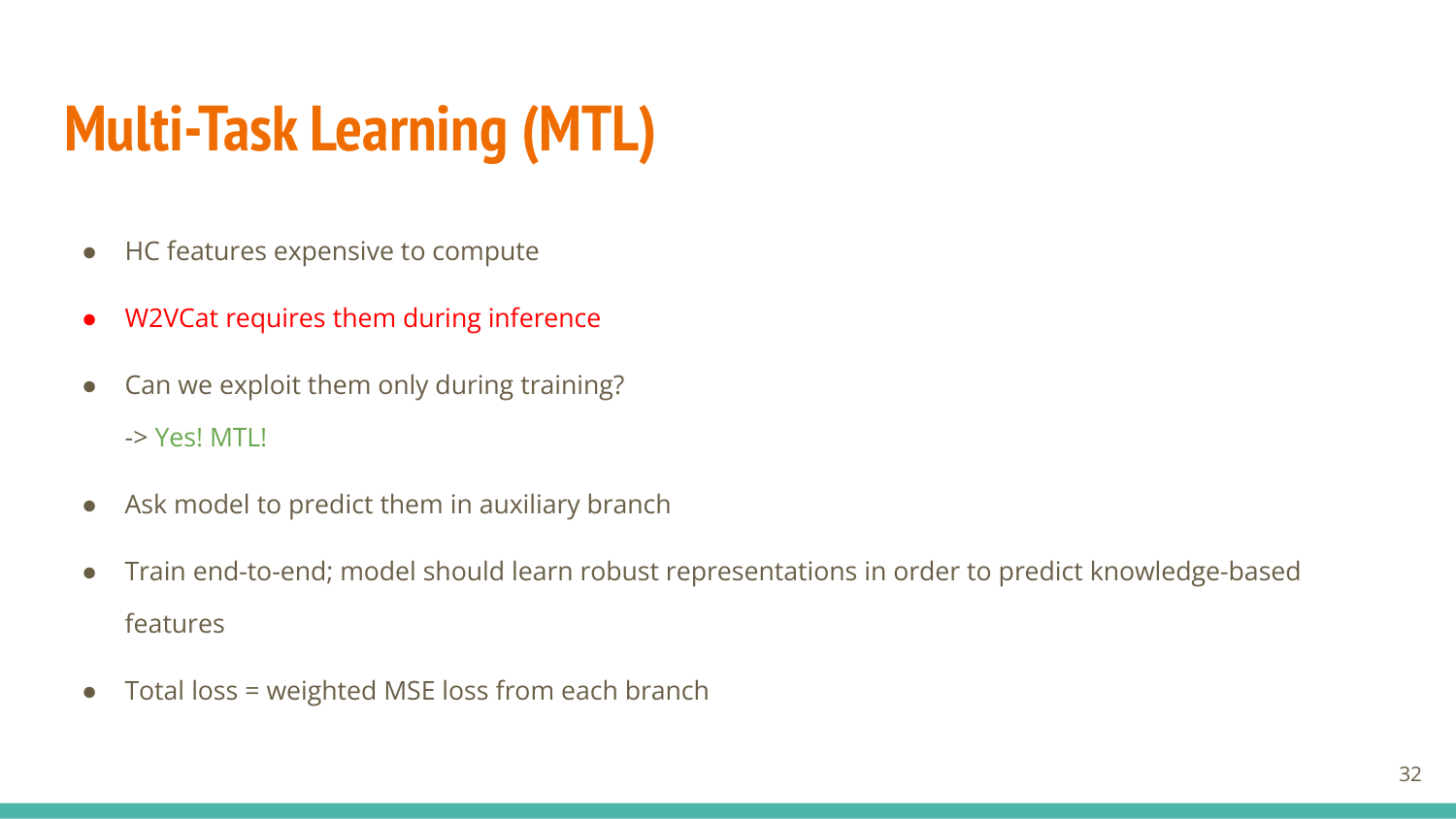

# Multi-Task Learning (MTL)
HC features expensive to compute
W2VCat requires them during inference
Can we exploit them only during training?
-> Yes! MTL!
Ask model to predict them in auxiliary branch
Train end-to-end; model should learn robust representations in order to predict knowledge-based features
Total loss = weighted MSE loss from each branch
32